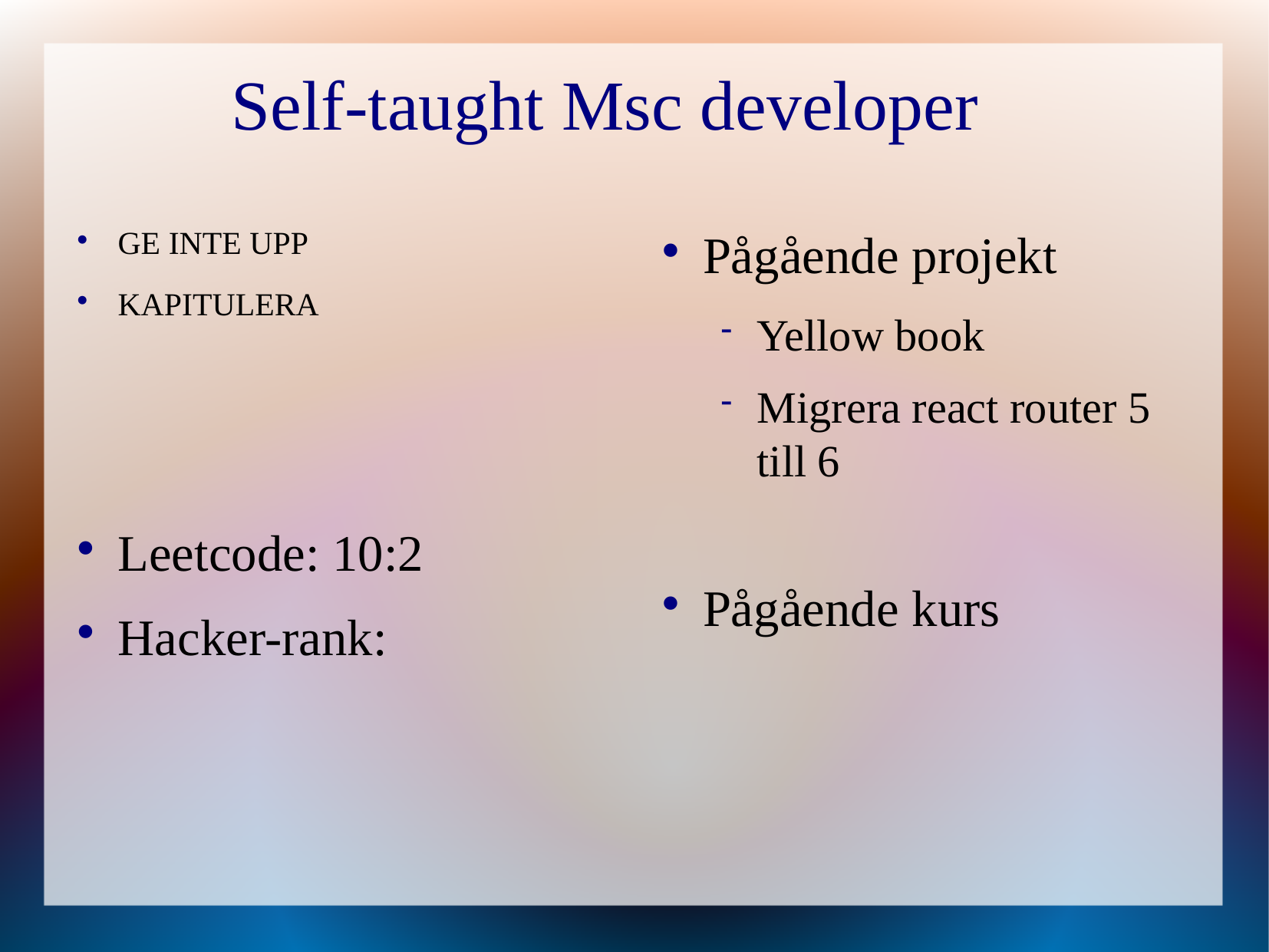

# Self-taught Msc developer
GE INTE UPP
KAPITULERA
Pågående projekt
Yellow book
Migrera react router 5 till 6

Pågående kurs
Leetcode: 10:2
Hacker-rank: